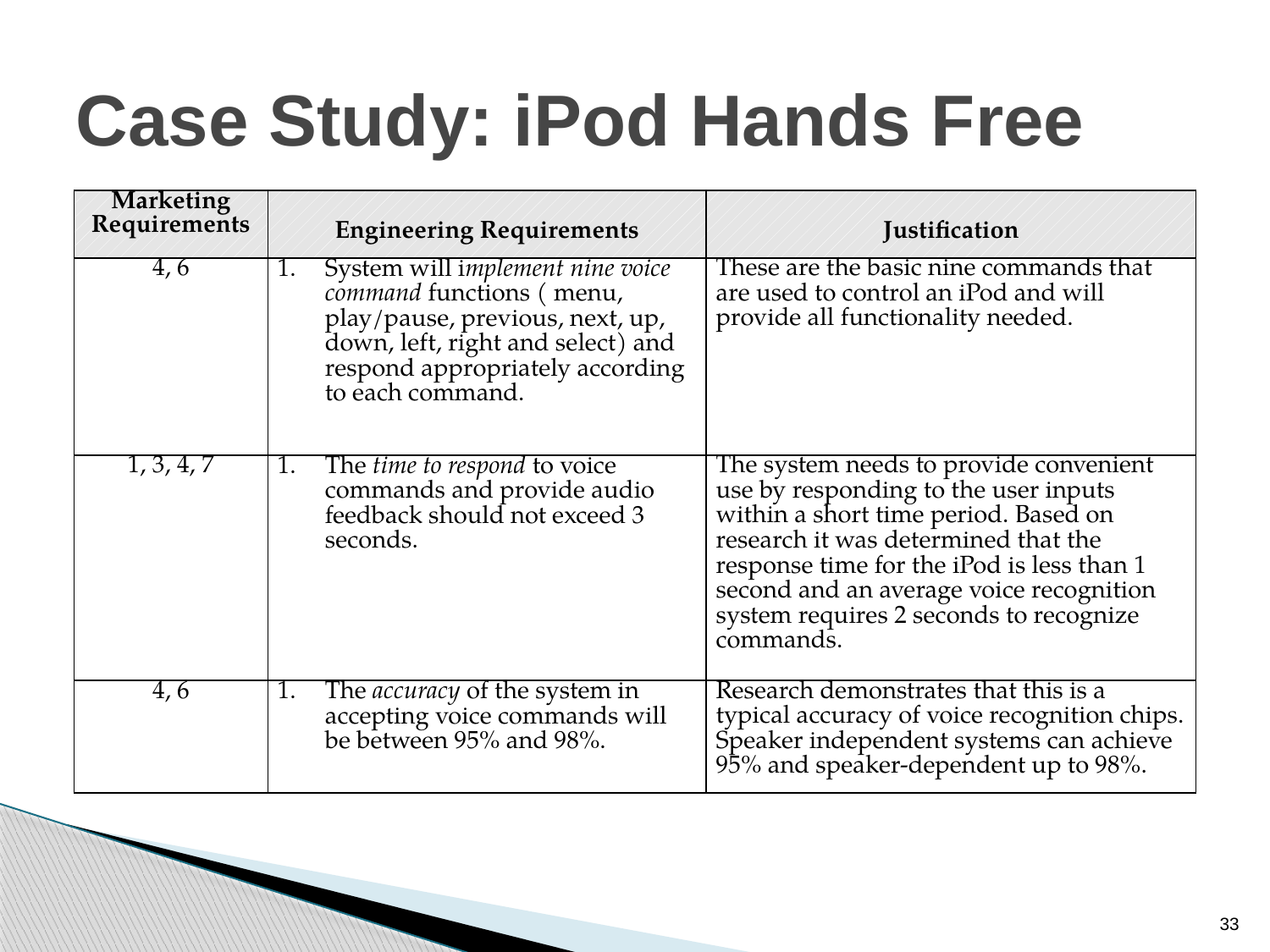

# Case Study: iPod Hands Free
| Marketing Requirements | Engineering Requirements | Justification |
| --- | --- | --- |
| 4, 6 | System will implement nine voice command functions ( menu, play/pause, previous, next, up, down, left, right and select) and respond appropriately according to each command. | These are the basic nine commands that are used to control an iPod and will provide all functionality needed. |
| 1, 3, 4, 7 | The time to respond to voice commands and provide audio feedback should not exceed 3 seconds. | The system needs to provide convenient use by responding to the user inputs within a short time period. Based on research it was determined that the response time for the iPod is less than 1 second and an average voice recognition system requires 2 seconds to recognize commands. |
| 4, 6 | The accuracy of the system in accepting voice commands will be between 95% and 98%. | Research demonstrates that this is a typical accuracy of voice recognition chips. Speaker independent systems can achieve 95% and speaker-dependent up to 98%. |
33